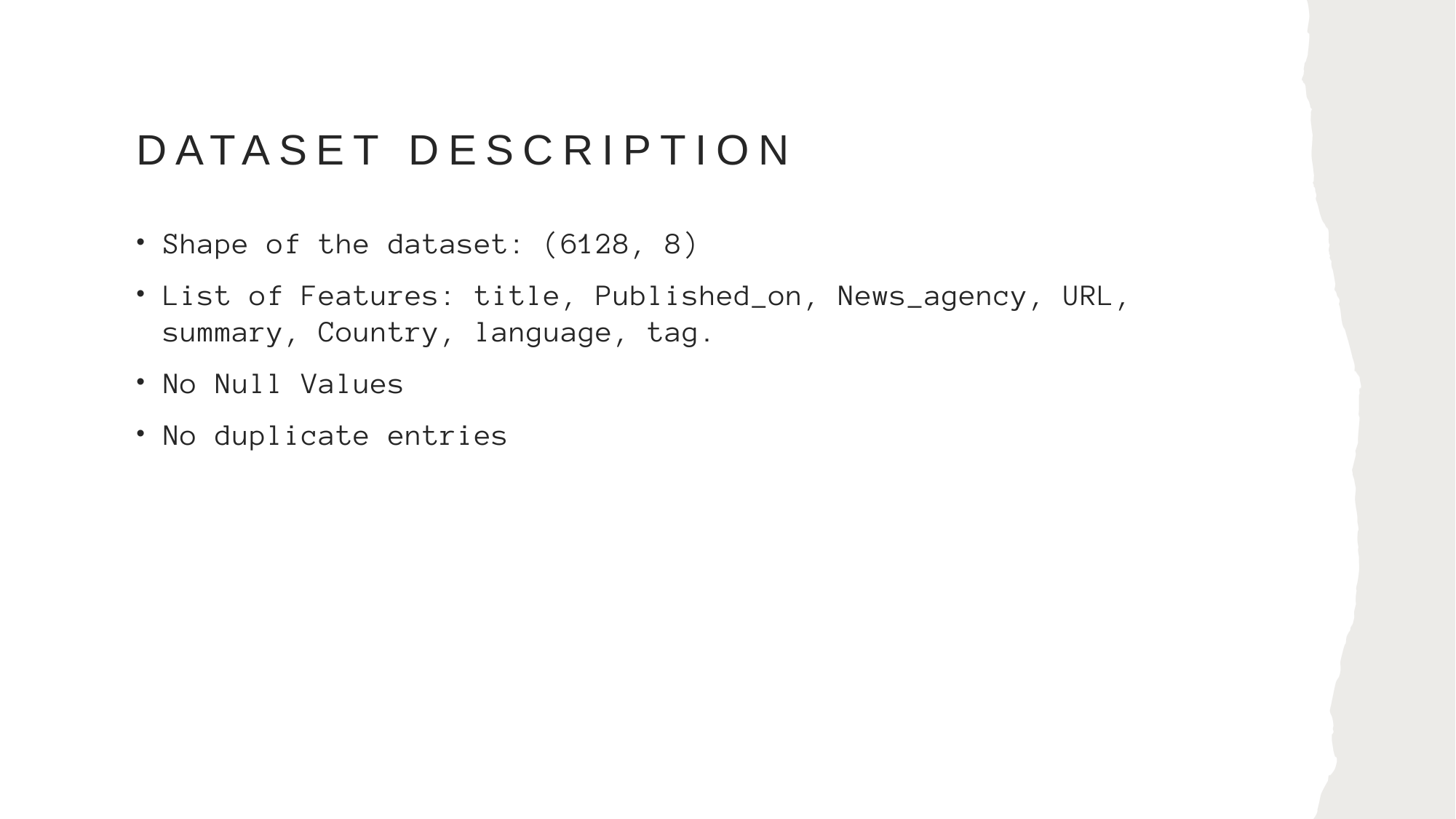

# Dataset Description
Shape of the dataset: (6128, 8)
List of Features: title, Published_on, News_agency, URL, summary, Country, language, tag.
No Null Values
No duplicate entries